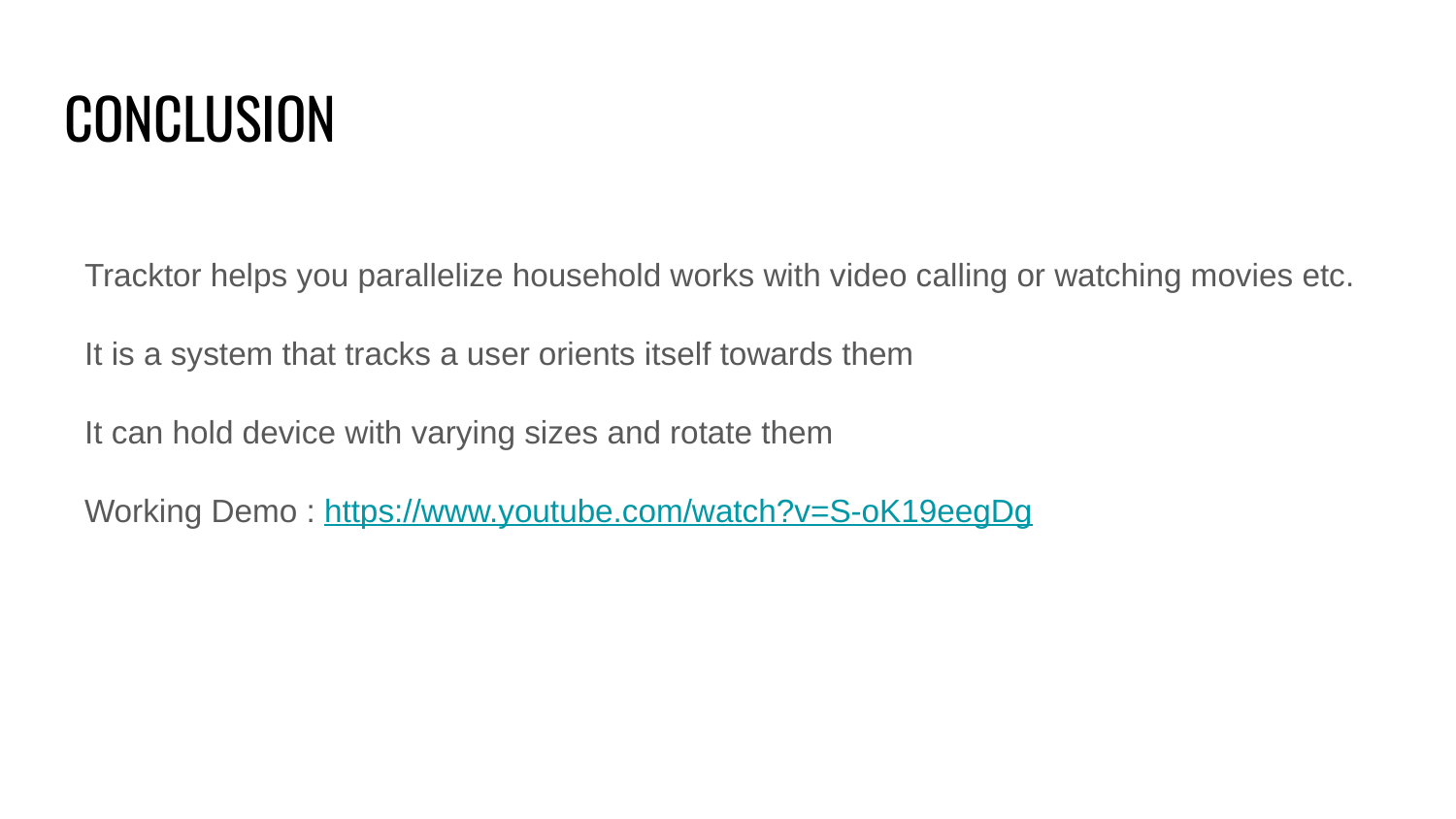

# CONCLUSION
Tracktor helps you parallelize household works with video calling or watching movies etc.
It is a system that tracks a user orients itself towards them
It can hold device with varying sizes and rotate them
Working Demo : https://www.youtube.com/watch?v=S-oK19eegDg